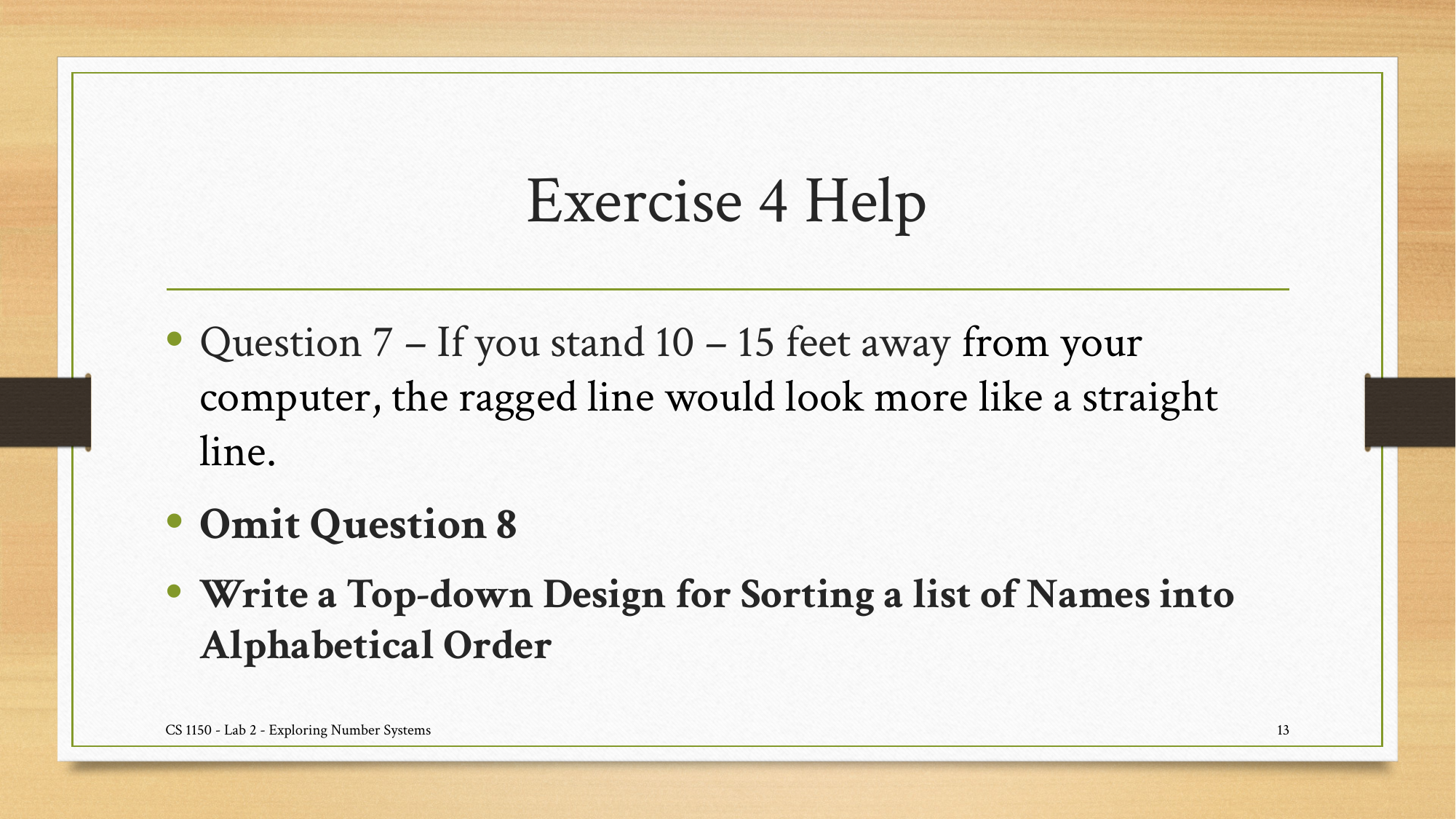

# Exercise 4 Help
Question 7 – If you stand 10 – 15 feet away from your computer, the ragged line would look more like a straight line.
Omit Question 8
Write a Top-down Design for Sorting a list of Names into Alphabetical Order

CS 1150 - Lab 2 - Exploring Number Systems
13